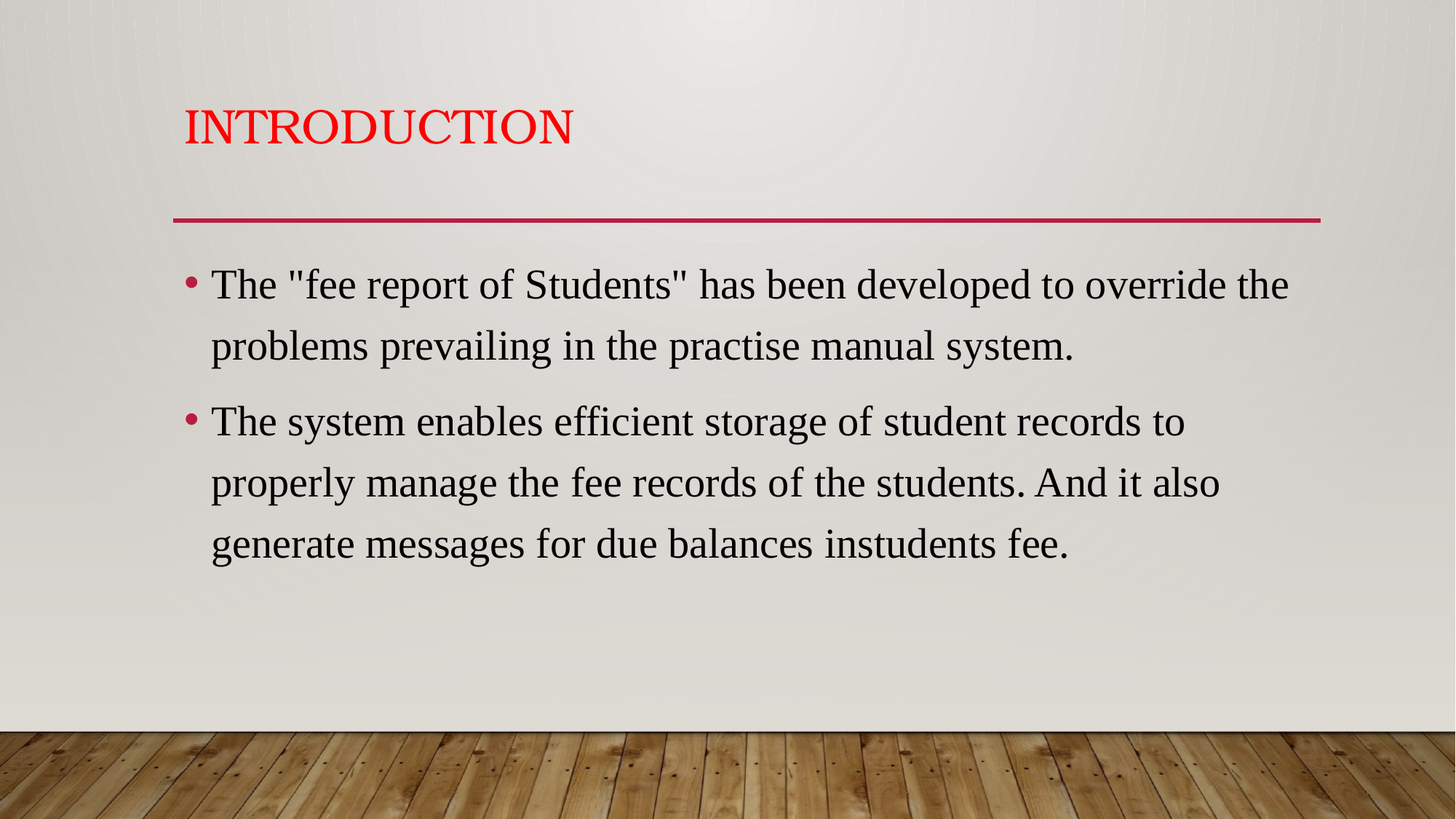

# INTRODUCTION
The "fee report of Students" has been developed to override the problems prevailing in the practise manual system.
The system enables efficient storage of student records to properly manage the fee records of the students. And it also generate messages for due balances instudents fee.